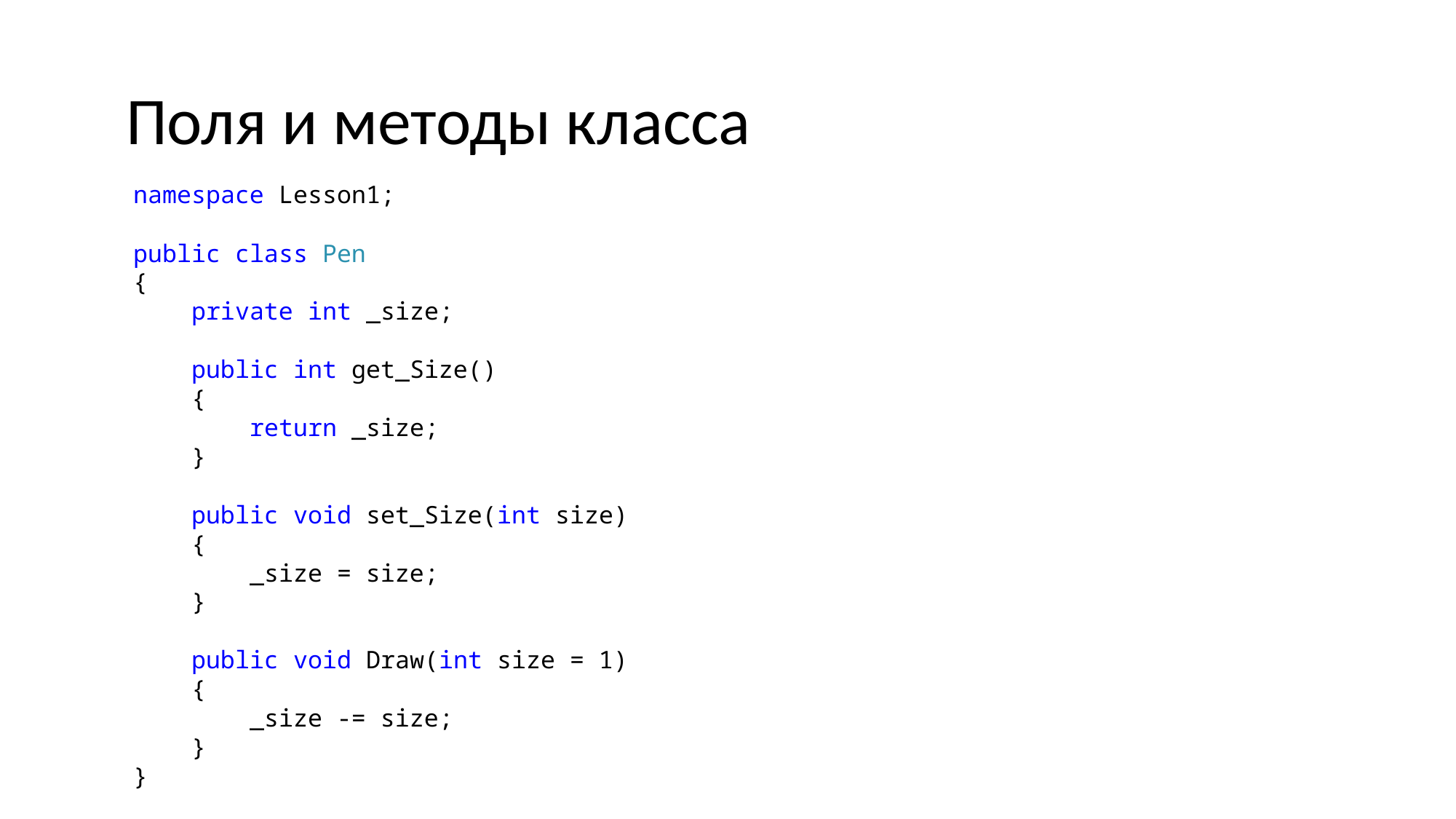

# Поля и методы класса
namespace Lesson1;

public class Pen
{
    private int _size;

    public int get_Size()
    {
        return _size;
    }

    public void set_Size(int size)
    {
        _size = size;
    }

    public void Draw(int size = 1)
    {
        _size -= size;
    }
}